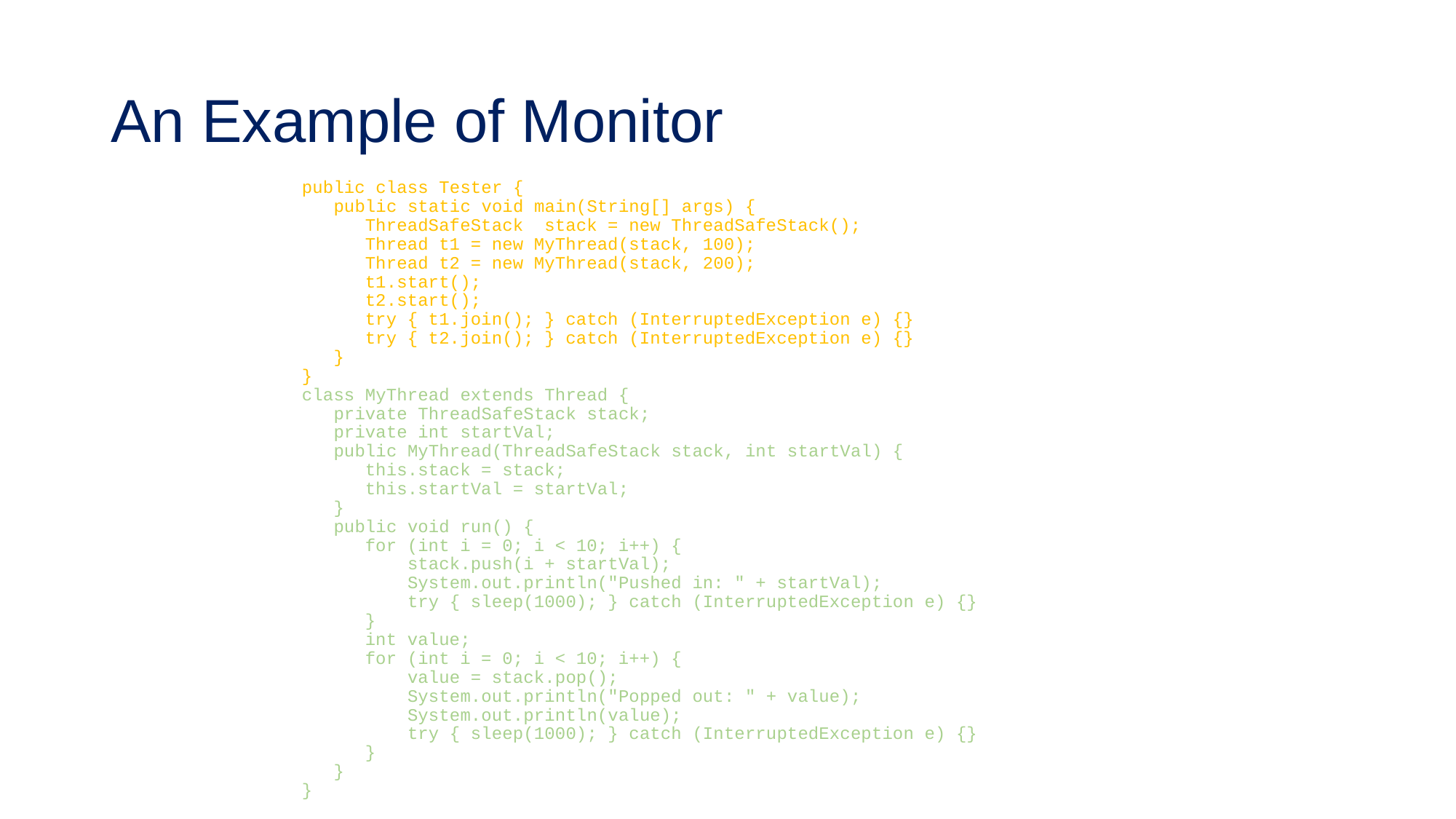

# An Example of Monitor
public class Tester {
   public static void main(String[] args) {
      ThreadSafeStack  stack = new ThreadSafeStack();
      Thread t1 = new MyThread(stack, 100);
      Thread t2 = new MyThread(stack, 200);
      t1.start();
      t2.start();
      try { t1.join(); } catch (InterruptedException e) {}
      try { t2.join(); } catch (InterruptedException e) {}
   }
}
class MyThread extends Thread {
   private ThreadSafeStack stack;
   private int startVal;
   public MyThread(ThreadSafeStack stack, int startVal) {
      this.stack = stack;
      this.startVal = startVal;
   }
   public void run() {
      for (int i = 0; i < 10; i++) {
          stack.push(i + startVal);
          System.out.println("Pushed in: " + startVal);
          try { sleep(1000); } catch (InterruptedException e) {}
      }
      int value;
      for (int i = 0; i < 10; i++) {
          value = stack.pop();
          System.out.println("Popped out: " + value);
          System.out.println(value);
          try { sleep(1000); } catch (InterruptedException e) {}
      }
   }
}